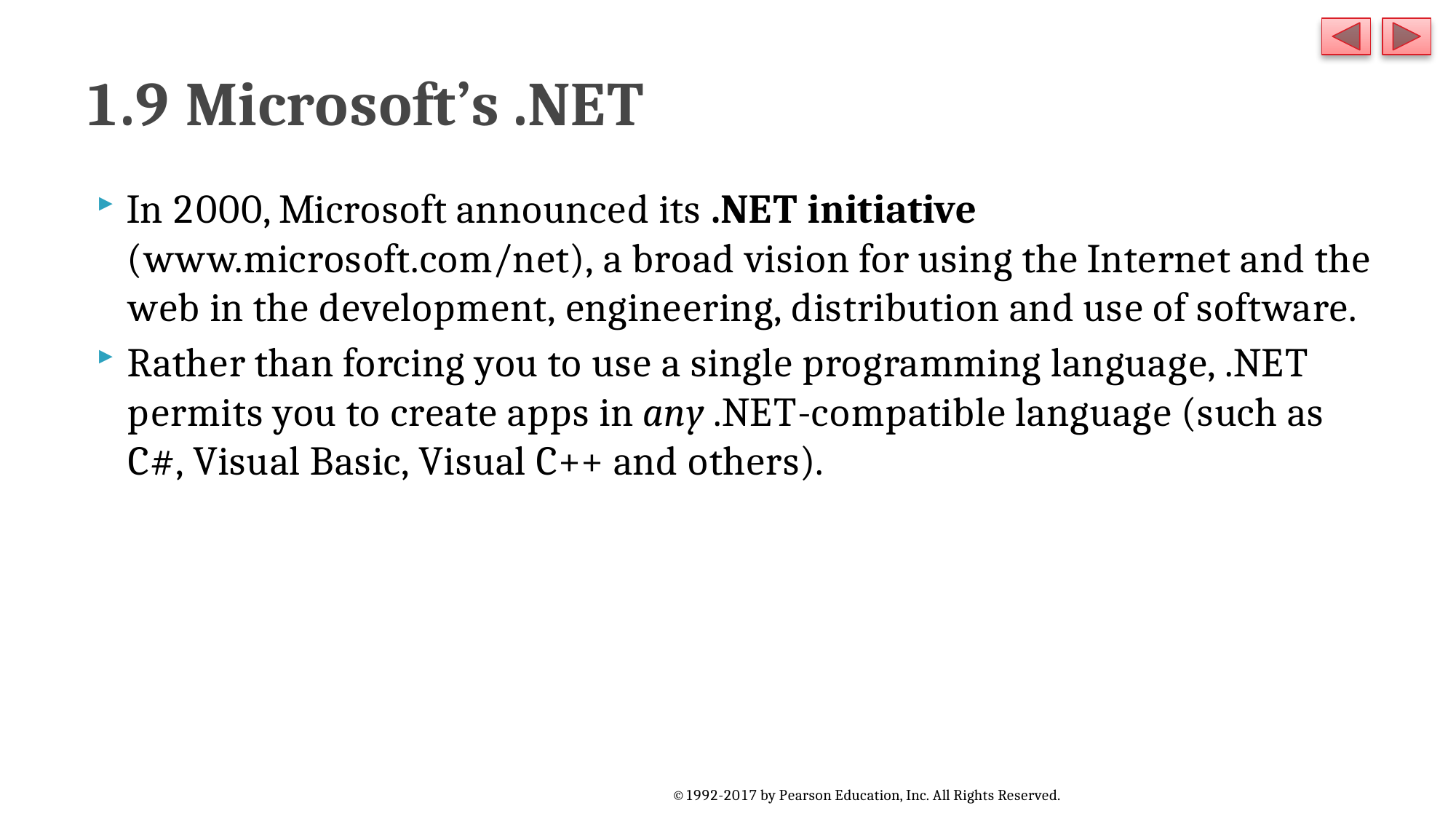

# 1.9 Microsoft’s .NET
In 2000, Microsoft announced its .NET initiative (www.microsoft.com/net), a broad vision for using the Internet and the web in the development, engineering, distribution and use of software.
Rather than forcing you to use a single programming language, .NET permits you to create apps in any .NET-compatible language (such as C#, Visual Basic, Visual C++ and others).

©1992-2017 by Pearson Education, Inc. All Rights Reserved.